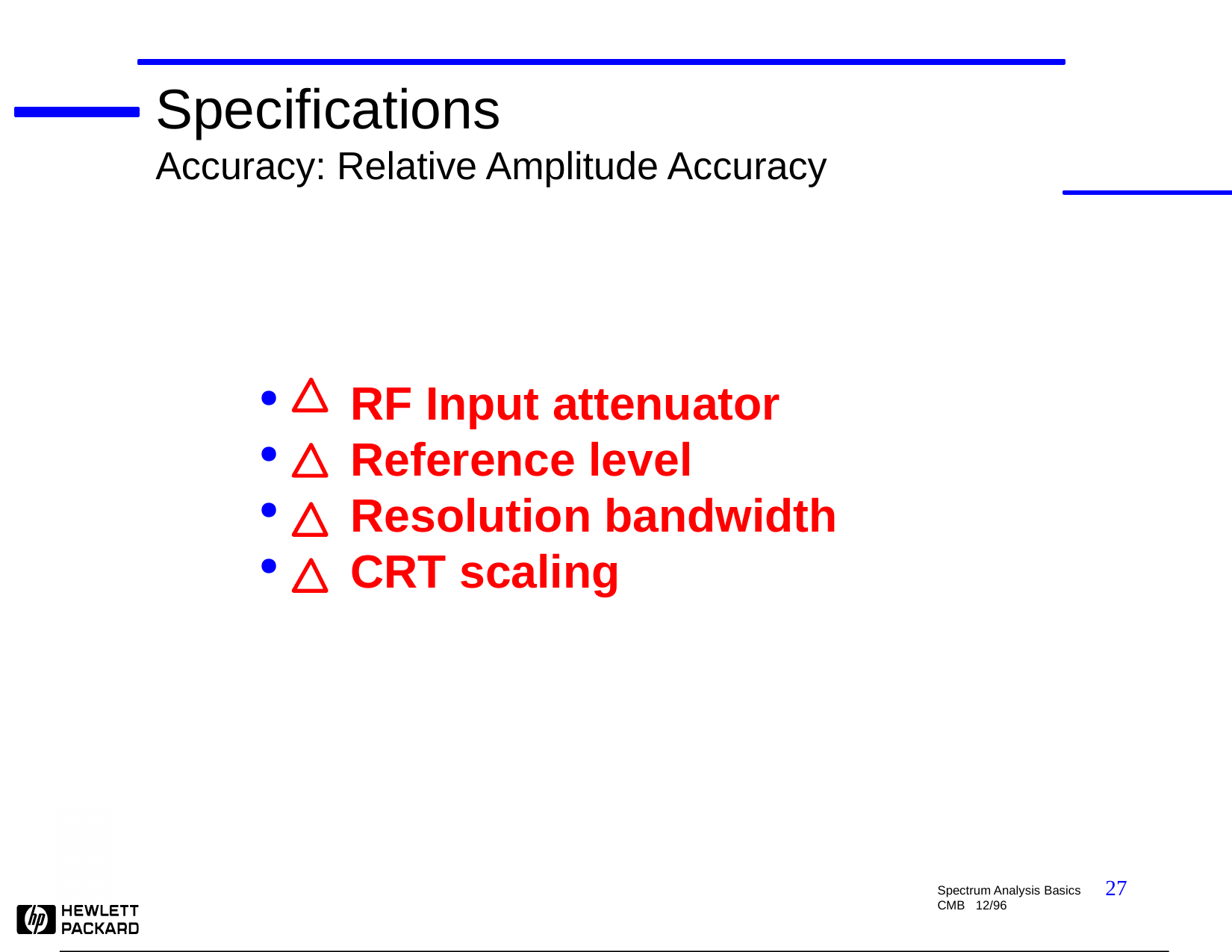

Specifications
Accuracy: Relative Amplitude Accuracy
     RF Input attenuator
     Reference level
     Resolution bandwidth
     CRT scaling

27